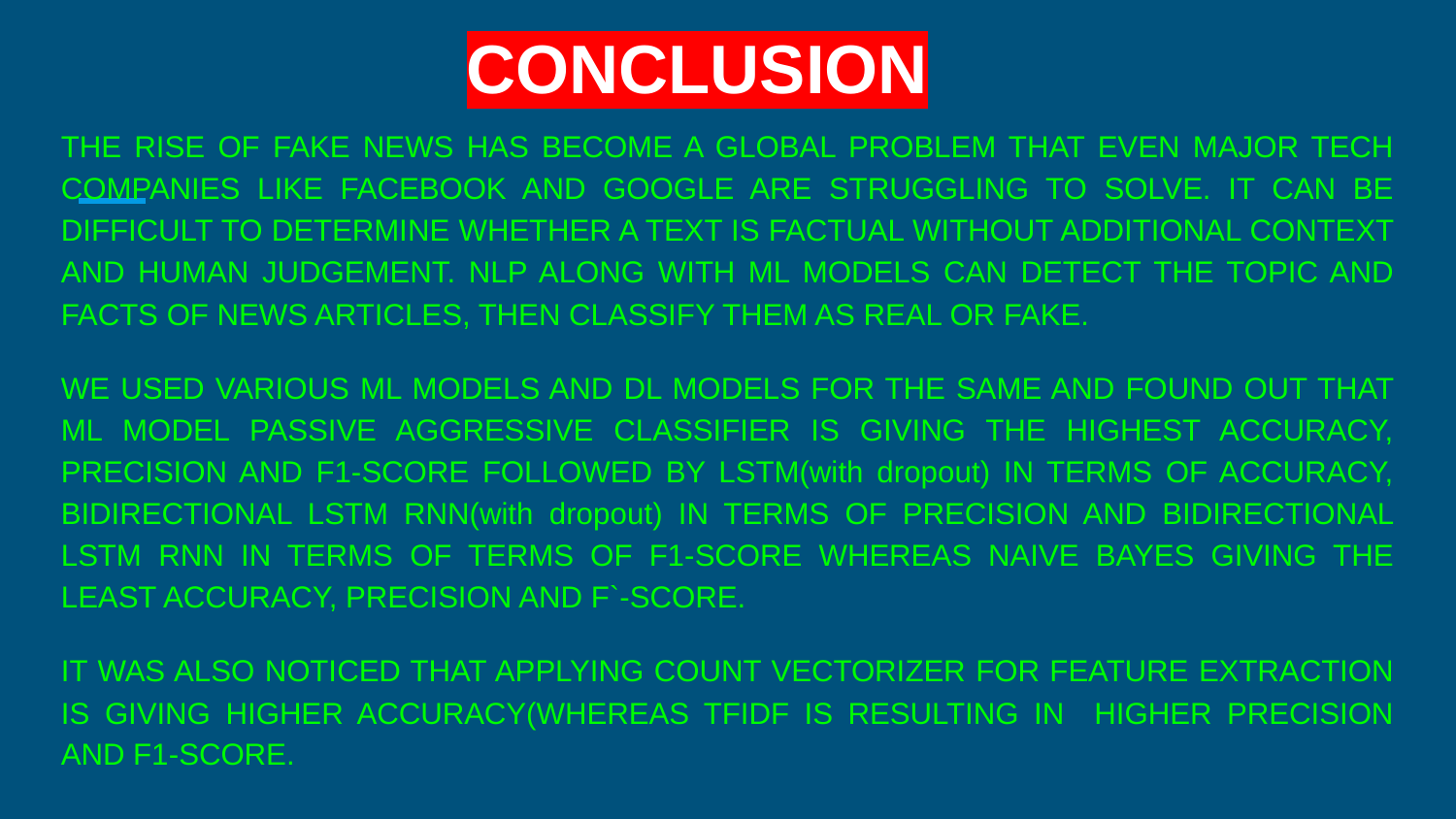

# CONCLUSION
THE RISE OF FAKE NEWS HAS BECOME A GLOBAL PROBLEM THAT EVEN MAJOR TECH COMPANIES LIKE FACEBOOK AND GOOGLE ARE STRUGGLING TO SOLVE. IT CAN BE DIFFICULT TO DETERMINE WHETHER A TEXT IS FACTUAL WITHOUT ADDITIONAL CONTEXT AND HUMAN JUDGEMENT. NLP ALONG WITH ML MODELS CAN DETECT THE TOPIC AND FACTS OF NEWS ARTICLES, THEN CLASSIFY THEM AS REAL OR FAKE.
WE USED VARIOUS ML MODELS AND DL MODELS FOR THE SAME AND FOUND OUT THAT ML MODEL PASSIVE AGGRESSIVE CLASSIFIER IS GIVING THE HIGHEST ACCURACY, PRECISION AND F1-SCORE FOLLOWED BY LSTM(with dropout) IN TERMS OF ACCURACY, BIDIRECTIONAL LSTM RNN(with dropout) IN TERMS OF PRECISION AND BIDIRECTIONAL LSTM RNN IN TERMS OF TERMS OF F1-SCORE WHEREAS NAIVE BAYES GIVING THE LEAST ACCURACY, PRECISION AND F`-SCORE.
IT WAS ALSO NOTICED THAT APPLYING COUNT VECTORIZER FOR FEATURE EXTRACTION IS GIVING HIGHER ACCURACY(WHEREAS TFIDF IS RESULTING IN  HIGHER PRECISION AND F1-SCORE.